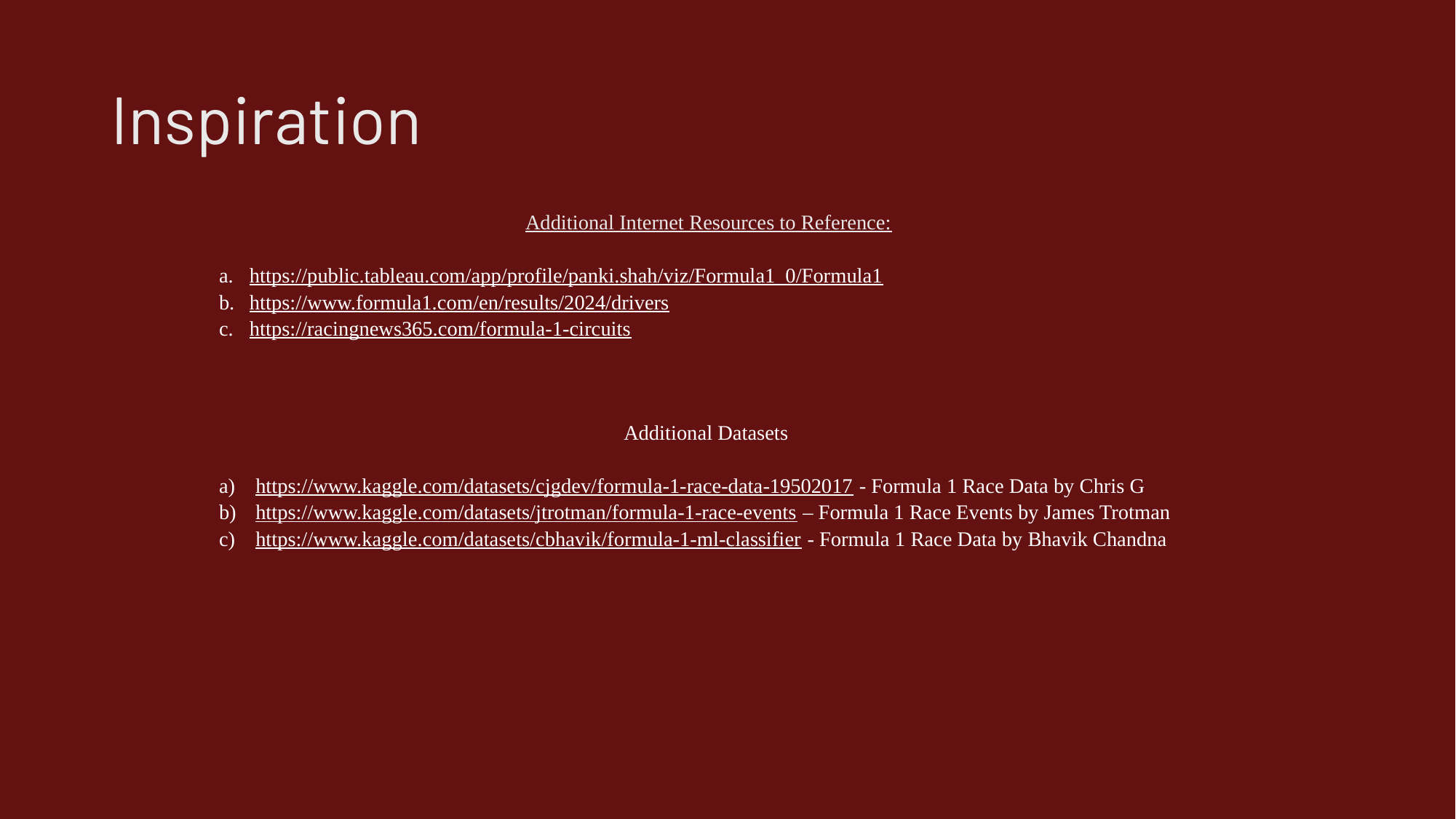

# Inspiration
Additional Internet Resources to Reference:

https://public.tableau.com/app/profile/panki.shah/viz/Formula1_0/Formula1
https://www.formula1.com/en/results/2024/drivers
https://racingnews365.com/formula-1-circuits

Additional Datasets

https://www.kaggle.com/datasets/cjgdev/formula-1-race-data-19502017 - Formula 1 Race Data by Chris G
https://www.kaggle.com/datasets/jtrotman/formula-1-race-events – Formula 1 Race Events by James Trotman
https://www.kaggle.com/datasets/cbhavik/formula-1-ml-classifier - Formula 1 Race Data by Bhavik Chandna